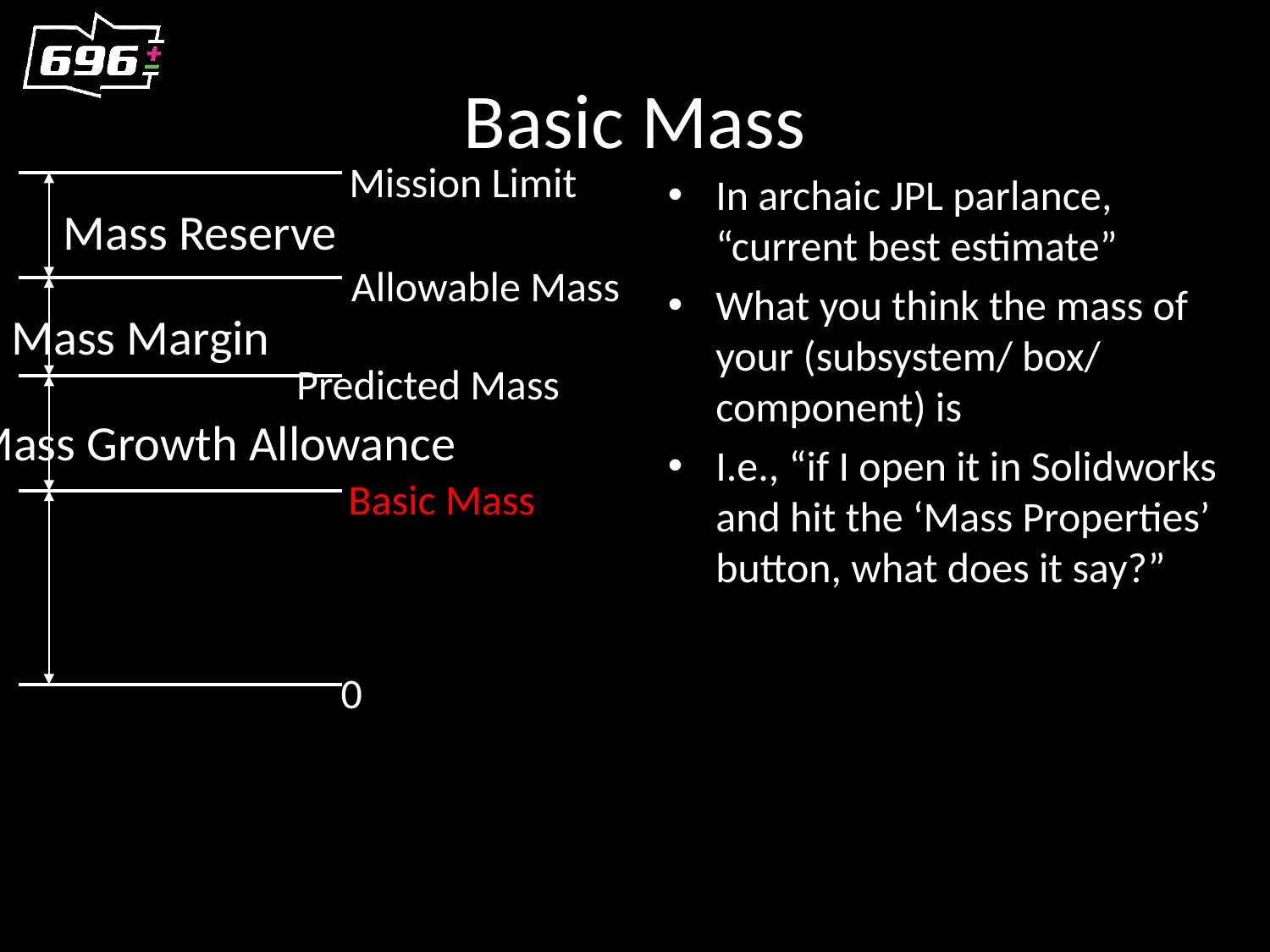

# Basic Mass
Mission Limit
Mass Reserve
Allowable Mass
Mass Margin
Predicted Mass
Mass Growth Allowance
Basic Mass
0
In archaic JPL parlance, “current best estimate”
What you think the mass of your (subsystem/ box/ component) is
I.e., “if I open it in Solidworks and hit the ‘Mass Properties’ button, what does it say?”